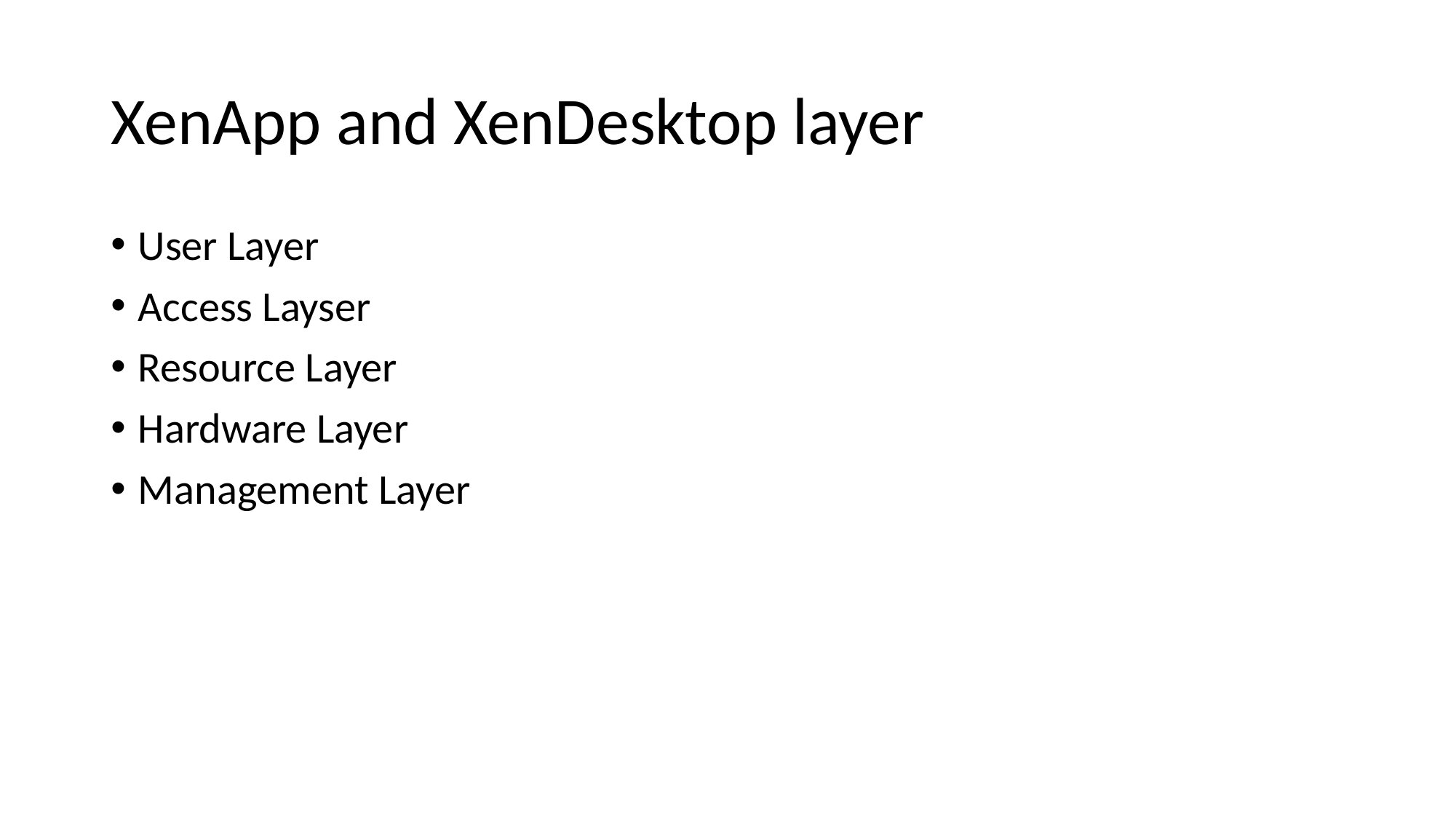

# XenApp and XenDesktop layer
User Layer
Access Layser
Resource Layer
Hardware Layer
Management Layer